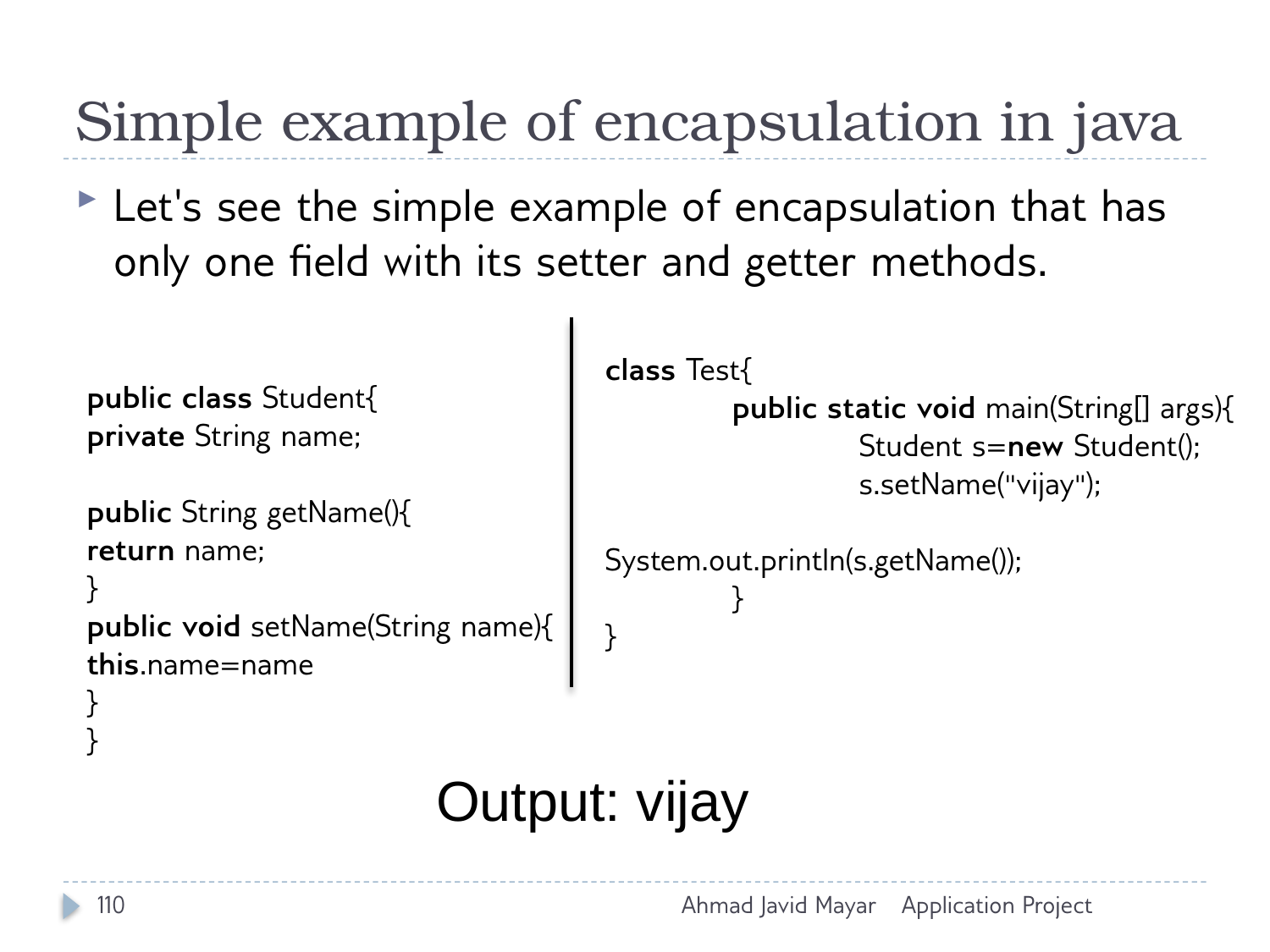

# Simple example of encapsulation in java
Let's see the simple example of encapsulation that has only one field with its setter and getter methods.
class Test{
	public static void main(String[] args){
		Student s=new Student();
		s.setName("vijay");
		System.out.println(s.getName());
	}
}
public class Student{
private String name;

public String getName(){
return name;
}
public void setName(String name){
this.name=name
}
}
Output: vijay
110
Ahmad Javid Mayar
Application Project